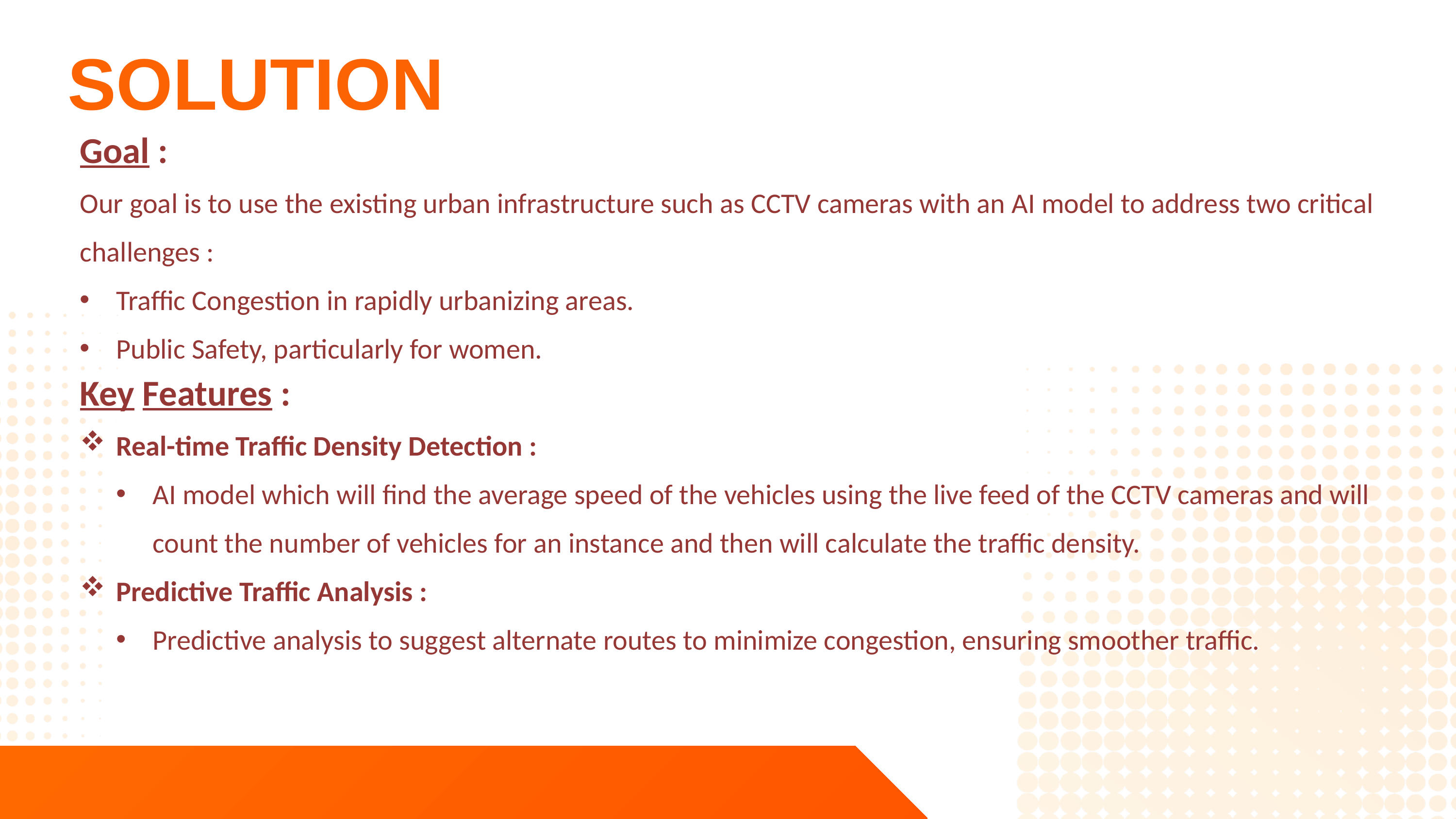

SOLUTION
Goal :
Our goal is to use the existing urban infrastructure such as CCTV cameras with an AI model to address two critical challenges :
Traffic Congestion in rapidly urbanizing areas.
Public Safety, particularly for women.
Key Features :
Real-time Traffic Density Detection :
AI model which will find the average speed of the vehicles using the live feed of the CCTV cameras and will count the number of vehicles for an instance and then will calculate the traffic density.
Predictive Traffic Analysis :
Predictive analysis to suggest alternate routes to minimize congestion, ensuring smoother traffic.